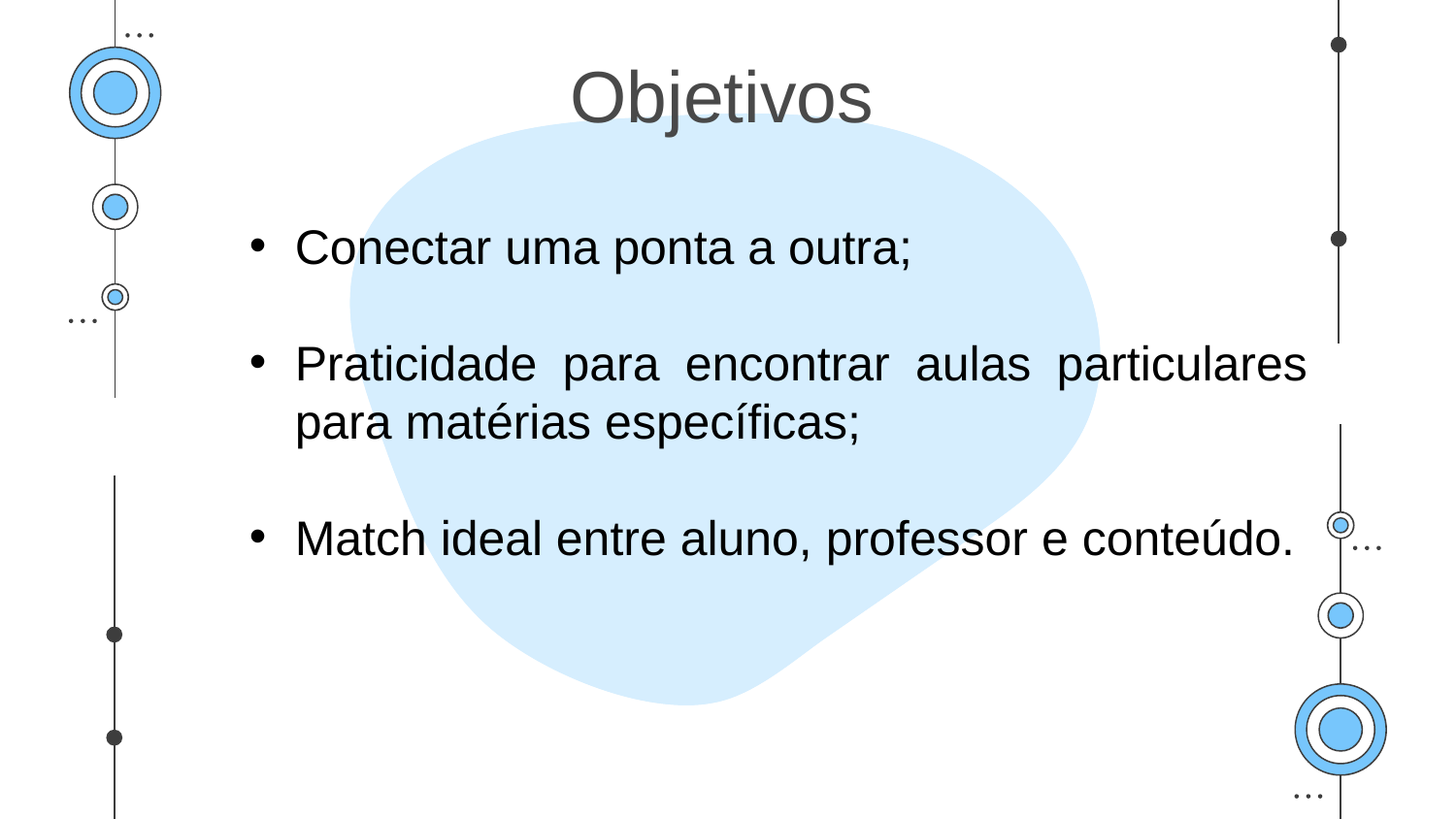

# Objetivos
Conectar uma ponta a outra;

Praticidade para encontrar aulas particulares para matérias específicas;

Match ideal entre aluno, professor e conteúdo.